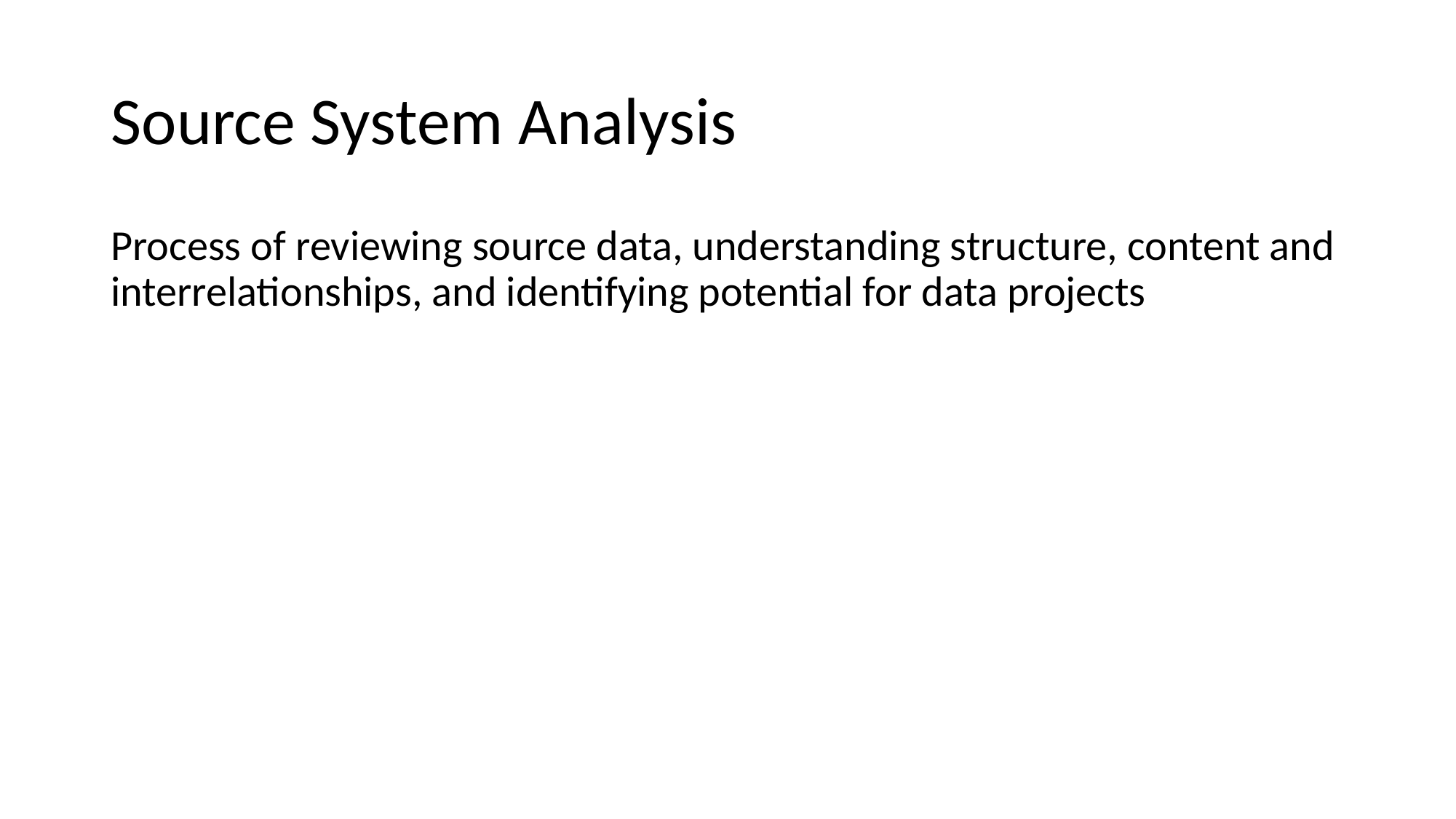

# Source System Analysis
Process of reviewing source data, understanding structure, content and interrelationships, and identifying potential for data projects